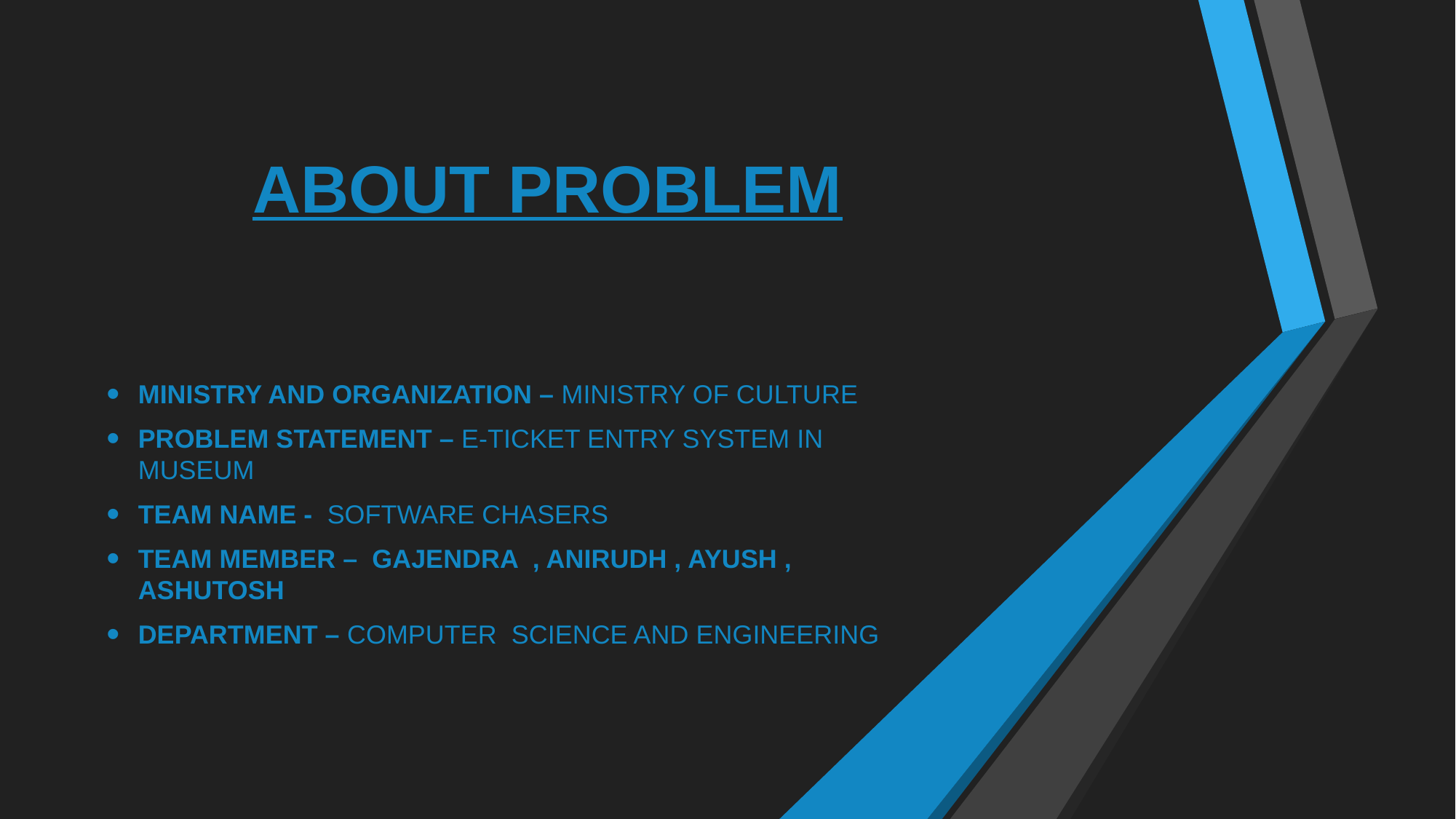

# ABOUT PROBLEM
MINISTRY AND ORGANIZATION – MINISTRY OF CULTURE
PROBLEM STATEMENT – E-TICKET ENTRY SYSTEM IN MUSEUM
TEAM NAME -  SOFTWARE CHASERS
TEAM MEMBER –  GAJENDRA  , ANIRUDH , AYUSH ,   ASHUTOSH
DEPARTMENT – COMPUTER  SCIENCE AND ENGINEERING